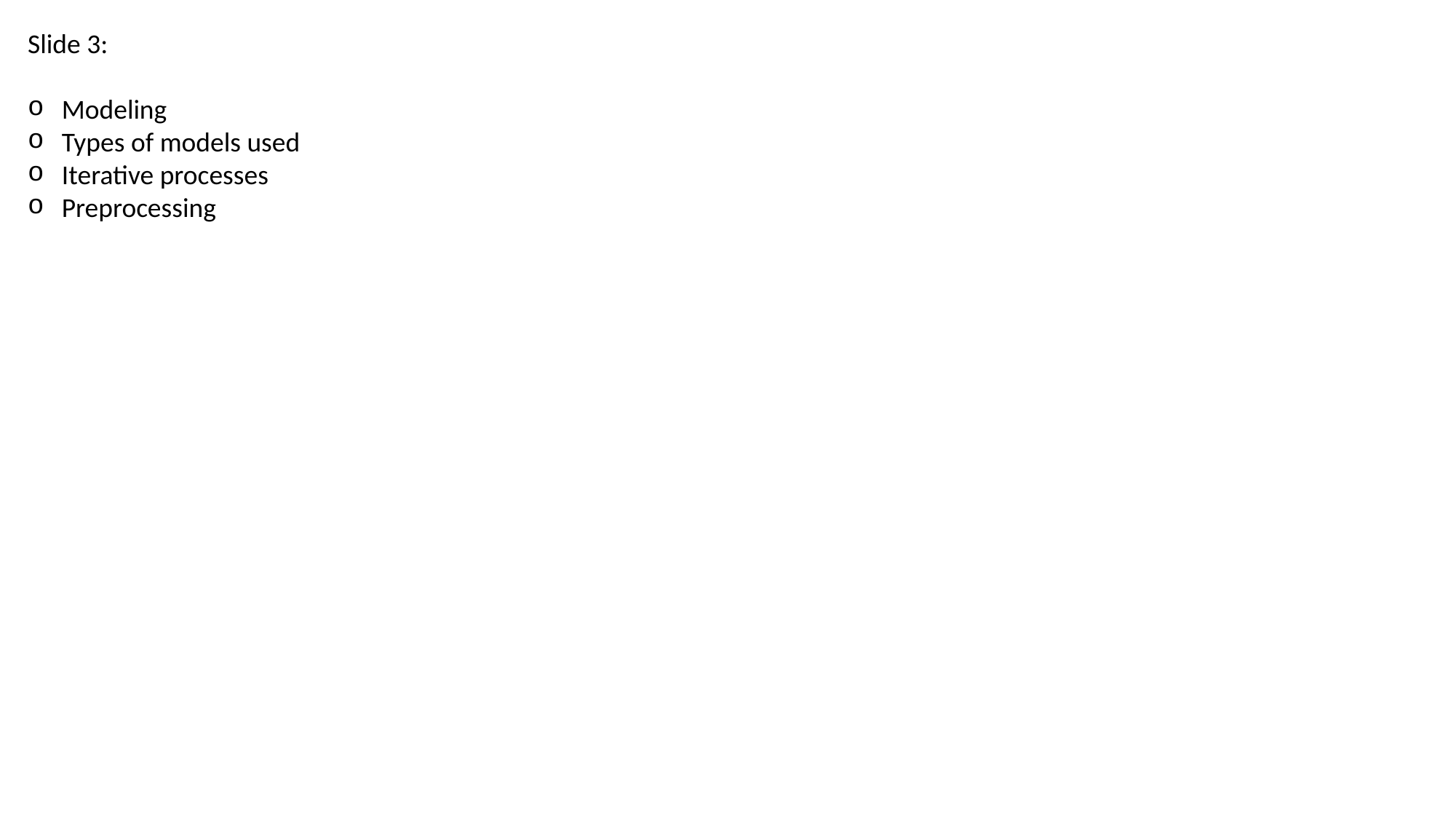

Slide 3:

Modeling
Types of models used
Iterative processes
Preprocessing